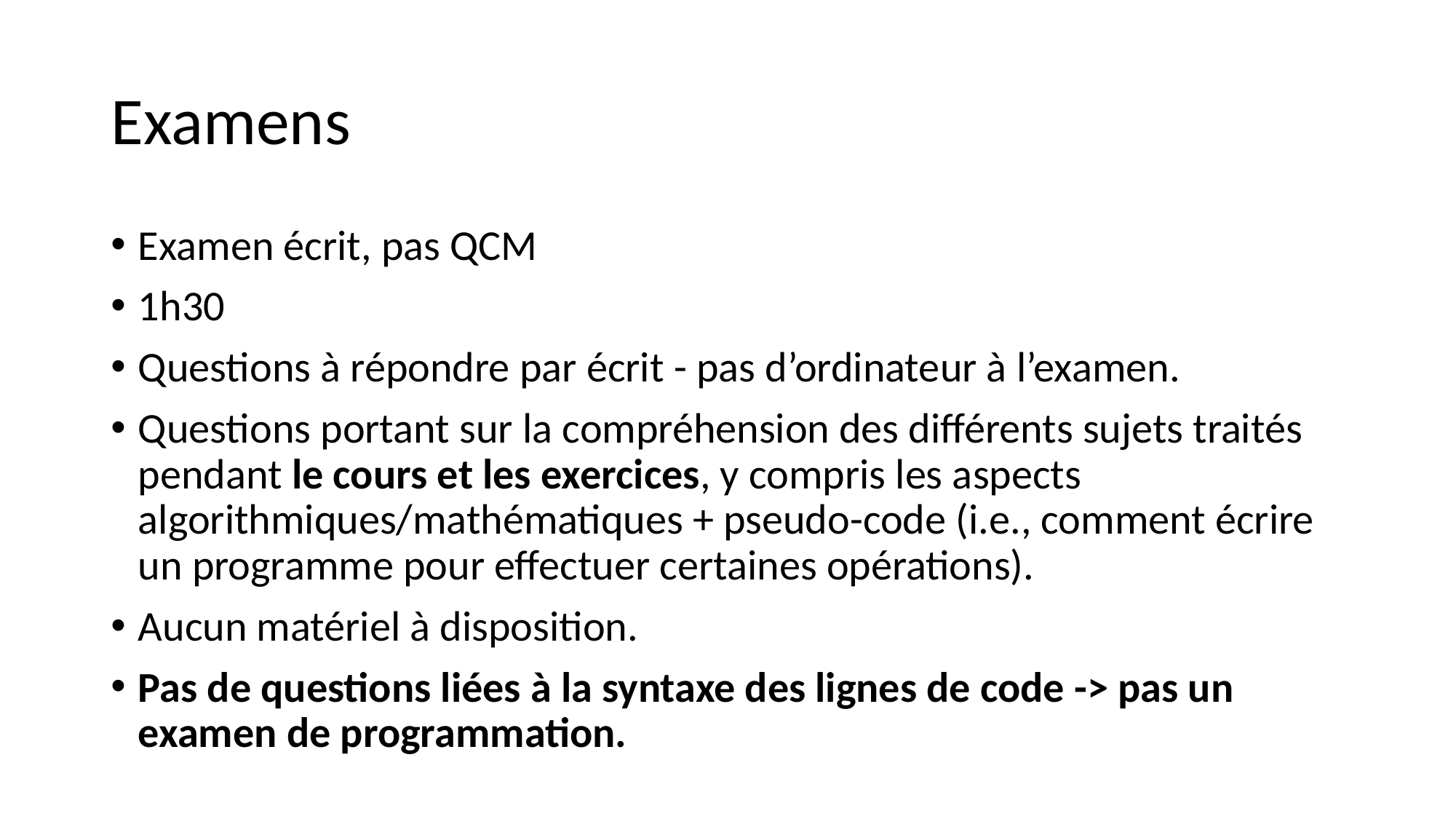

# Examens
Examen écrit, pas QCM
1h30
Questions à répondre par écrit - pas d’ordinateur à l’examen.
Questions portant sur la compréhension des différents sujets traités pendant le cours et les exercices, y compris les aspects algorithmiques/mathématiques + pseudo-code (i.e., comment écrire un programme pour effectuer certaines opérations).
Aucun matériel à disposition.
Pas de questions liées à la syntaxe des lignes de code -> pas un examen de programmation.